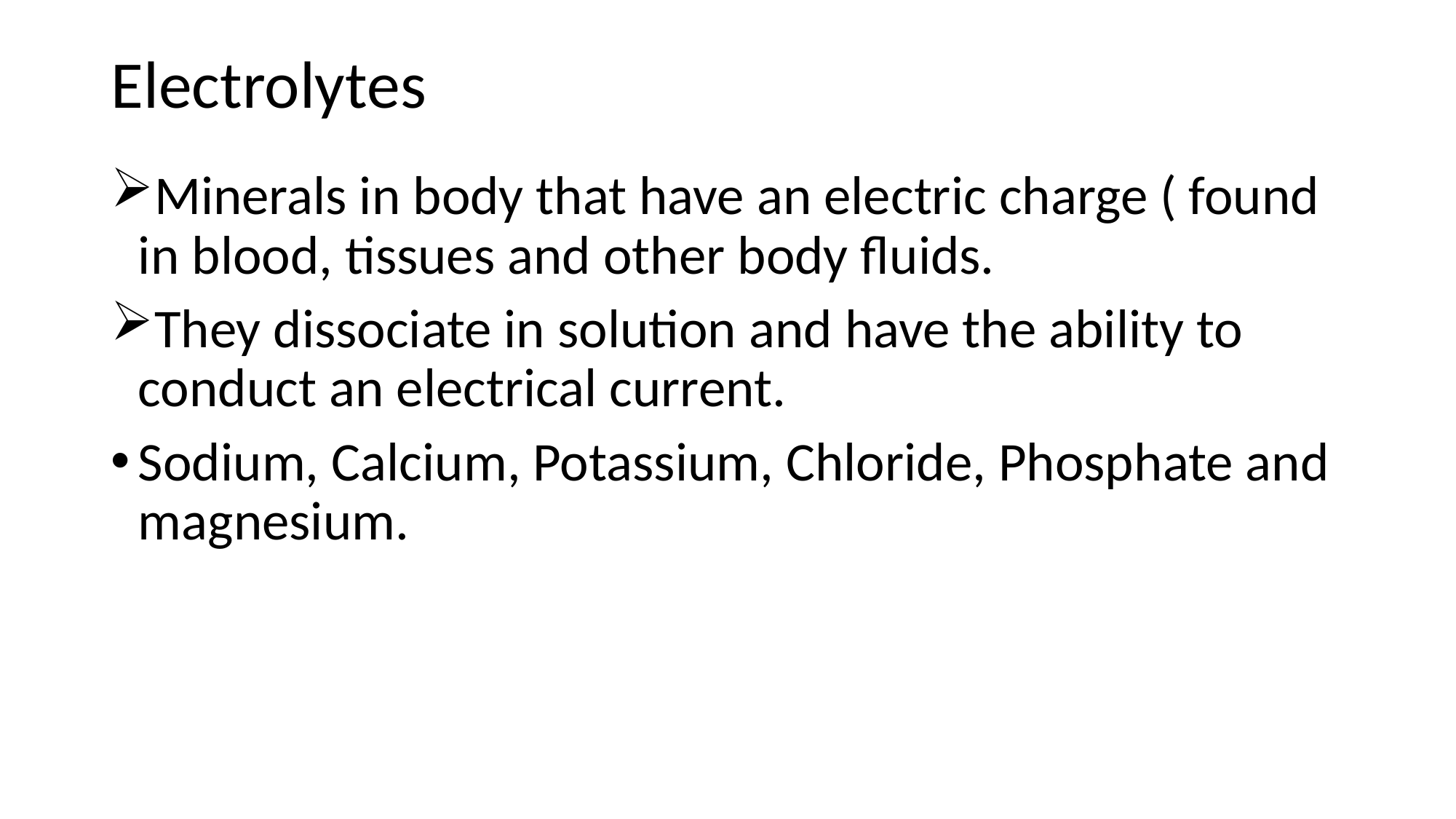

# Electrolytes
Minerals in body that have an electric charge ( found in blood, tissues and other body fluids.
They dissociate in solution and have the ability to conduct an electrical current.
Sodium, Calcium, Potassium, Chloride, Phosphate and magnesium.